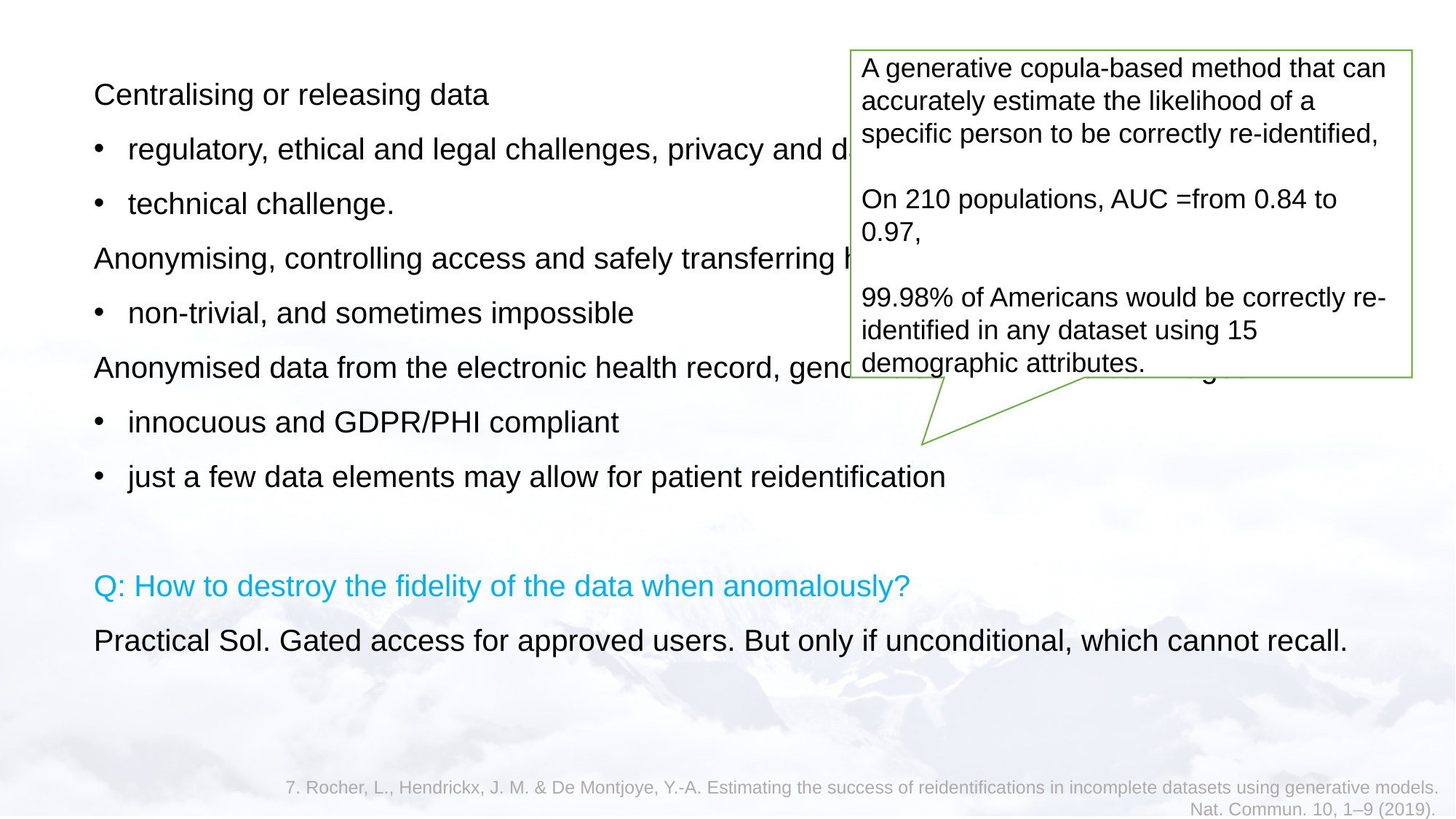

A generative copula-based method that can accurately estimate the likelihood of a specific person to be correctly re-identified,

On 210 populations, AUC =from 0.84 to 0.97,

99.98% of Americans would be correctly re-identified in any dataset using 15 demographic attributes.
Centralising or releasing data
regulatory, ethical and legal challenges, privacy and data protection,
technical challenge.
Anonymising, controlling access and safely transferring healthcare data
non-trivial, and sometimes impossible
Anonymised data from the electronic health record, genomic data and medical images
innocuous and GDPR/PHI compliant
just a few data elements may allow for patient reidentification

Q: How to destroy the fidelity of the data when anomalously?
Practical Sol. Gated access for approved users. But only if unconditional, which cannot recall.
7. Rocher, L., Hendrickx, J. M. & De Montjoye, Y.-A. Estimating the success of reidentifications in incomplete datasets using generative models. Nat. Commun. 10, 1–9 (2019).